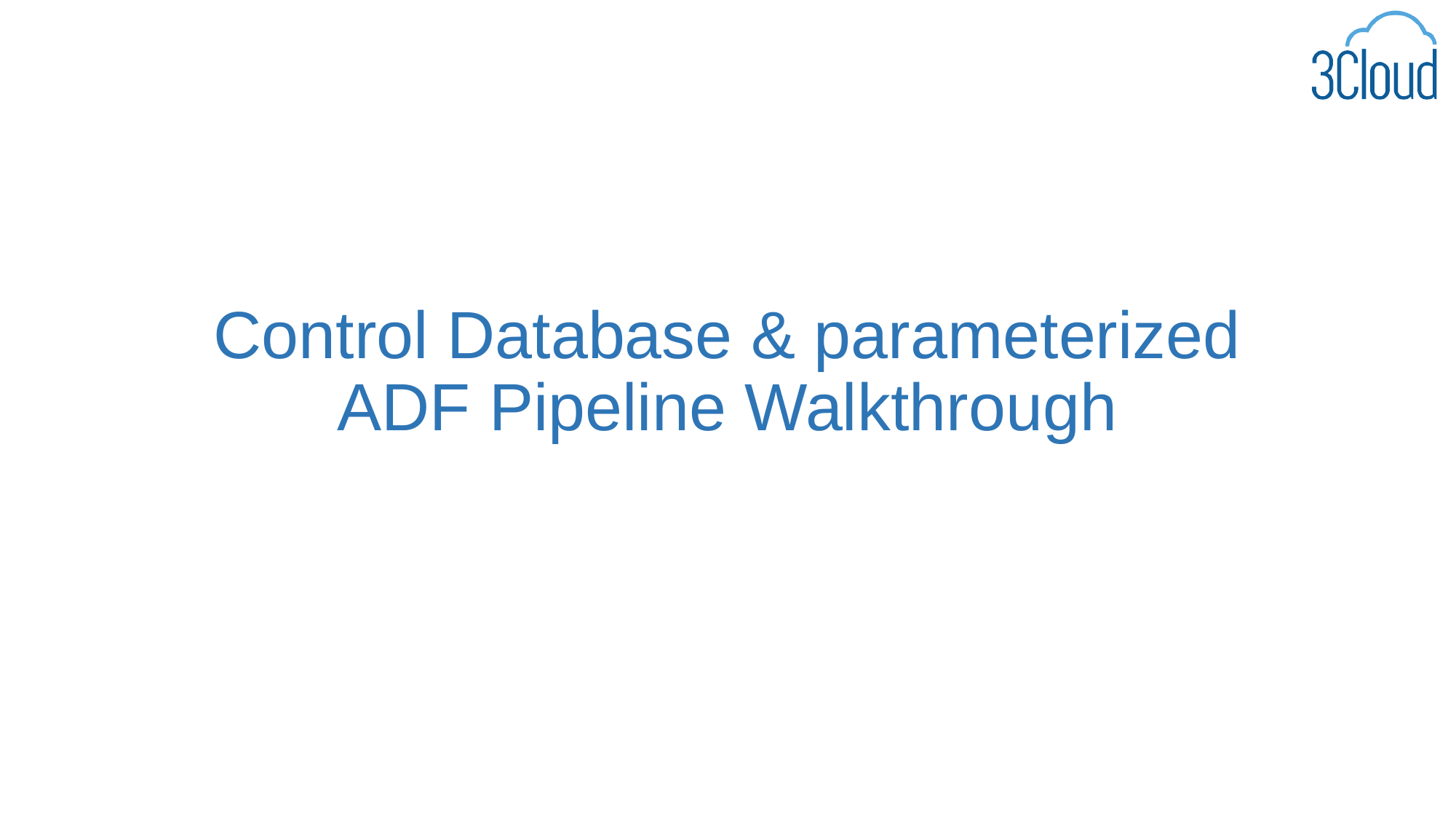

# Control Database & parameterized ADF Pipeline Walkthrough